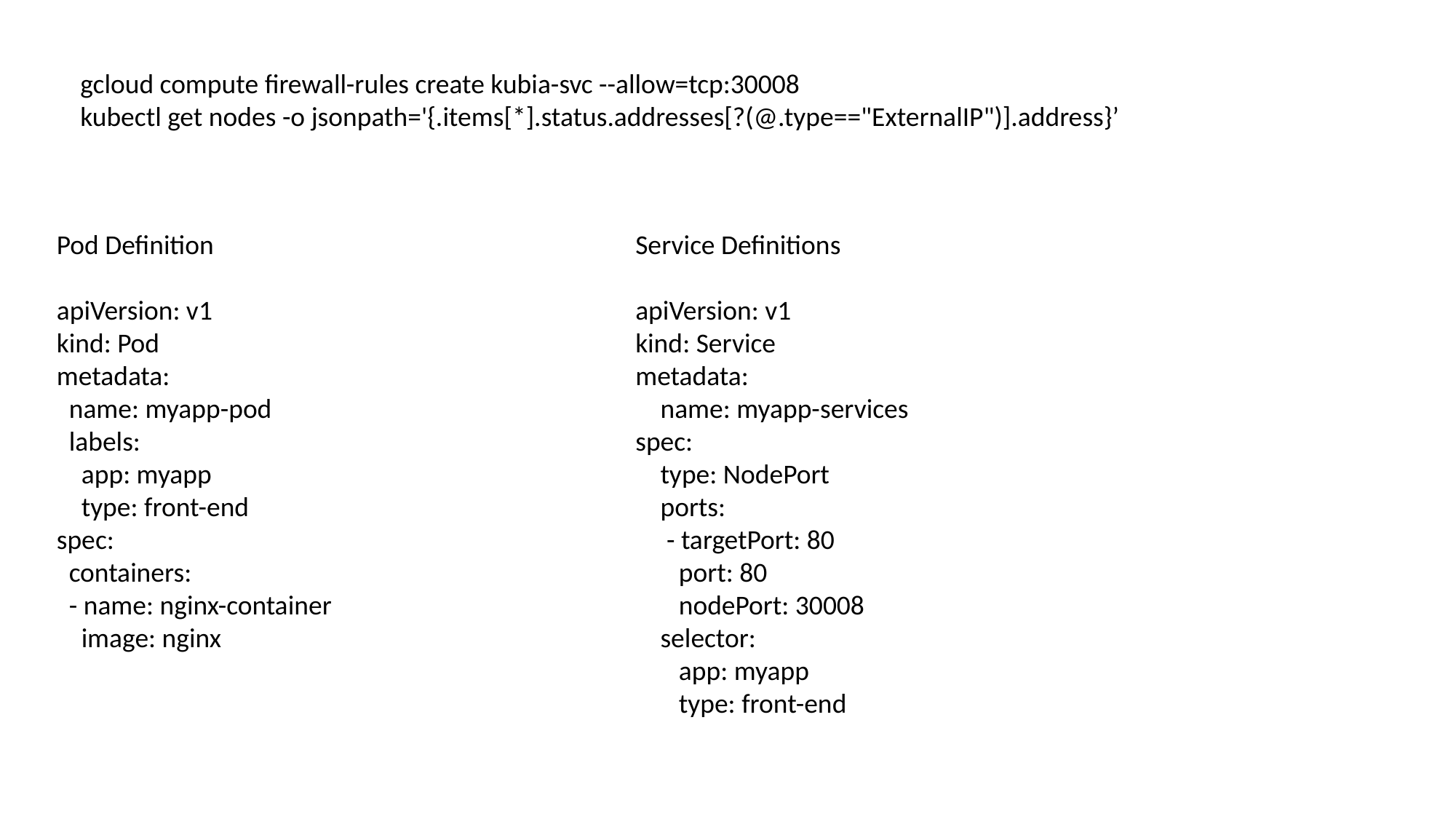

gcloud compute firewall-rules create kubia-svc --allow=tcp:30008
kubectl get nodes -o jsonpath='{.items[*].status.addresses[?(@.type=="ExternalIP")].address}’

Pod Definition

apiVersion: v1
kind: Pod
metadata:
  name: myapp-pod
  labels:
    app: myapp
    type: front-end
spec:
  containers:
  - name: nginx-container
    image: nginx
Service Definitions

apiVersion: v1
kind: Service
metadata:
    name: myapp-services
spec:
    type: NodePort
    ports:
     - targetPort: 80
       port: 80
       nodePort: 30008
    selector:
       app: myapp
       type: front-end